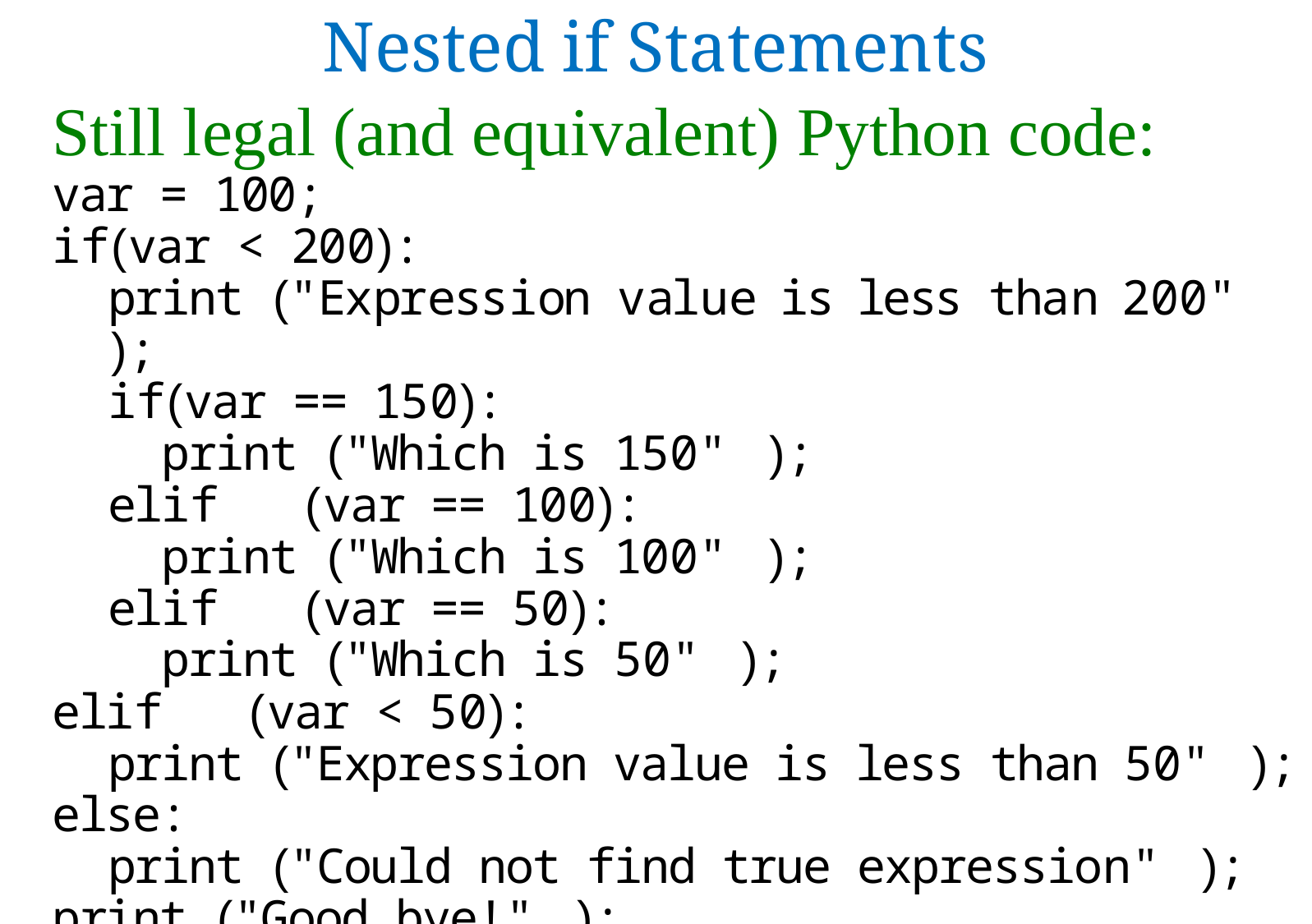

Nested if Statements
Still legal (and equivalent) Python code:
var = 100;
if(var < 200):
  printf("Expression value is less than 200"\n);
  if(var == 150):
    printf("Which is 150"\n);
  elifse (var == 100):
    printf("Which is 100"\n);
  elifse (var == 50):
    printf("Which is 50"\n);  }
elifse (var < 50):
  printf("Expression value is less than 50"\n);
else:
  printf("Could not find true expression"\n);
printf("Good bye!"\n);